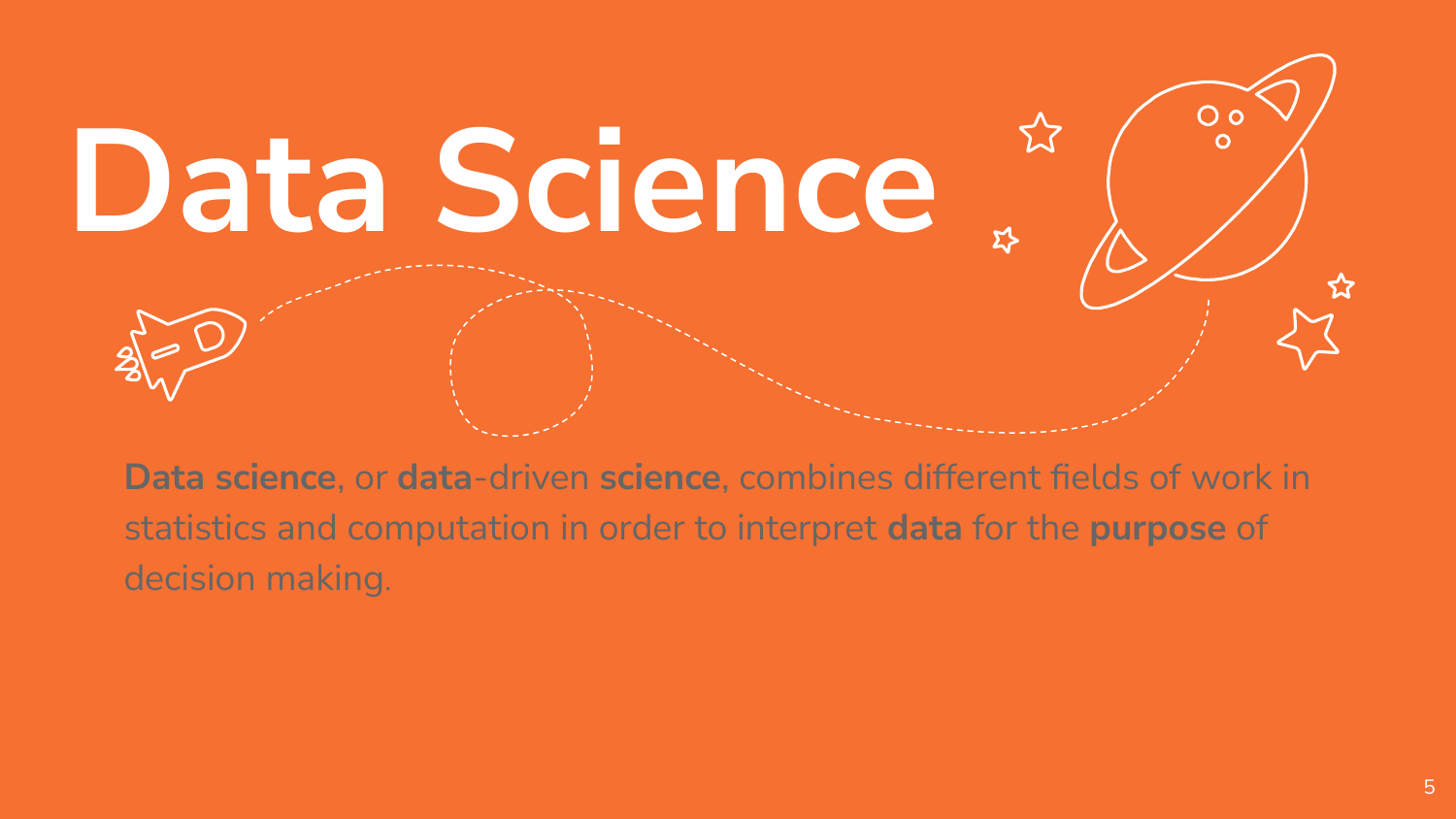

Data Science

Data science, or data-driven science, combines different fields of work in statistics and computation in order to interpret data for the purpose of decision making.
5